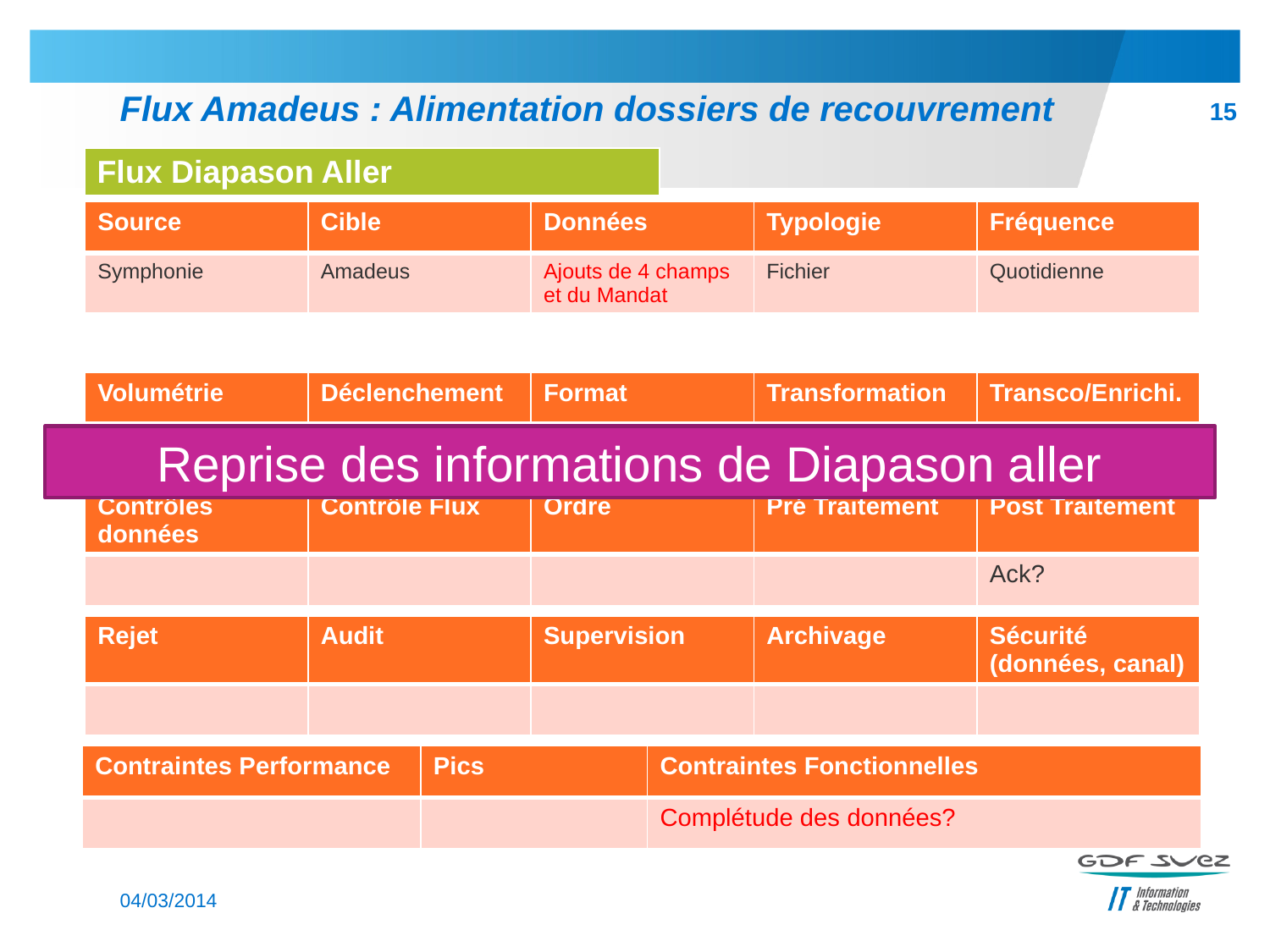

# Flux Amadeus : Alimentation dossiers de recouvrement
15

| Flux Diapason Aller |
| --- |
| Source | Cible | Données | Typologie | Fréquence |
| --- | --- | --- | --- | --- |
| Symphonie | Amadeus | Ajouts de 4 champs et du Mandat | Fichier | Quotidienne |
| Volumétrie | Déclenchement | Format | Transformation | Transco/Enrichi. |
| --- | --- | --- | --- | --- |
|  |  |  |  |  |
Reprise des informations de Diapason aller
| Contrôles données | Contrôle Flux | Ordre | Pré Traitement | Post Traitement |
| --- | --- | --- | --- | --- |
|  |  |  |  | Ack? |
| Rejet | Audit | Supervision | Archivage | Sécurité (données, canal) |
| --- | --- | --- | --- | --- |
|  |  |  |  |  |
| Contraintes Performance | Pics | Contraintes Fonctionnelles |
| --- | --- | --- |
|  |  | Complétude des données? |
04/03/2014